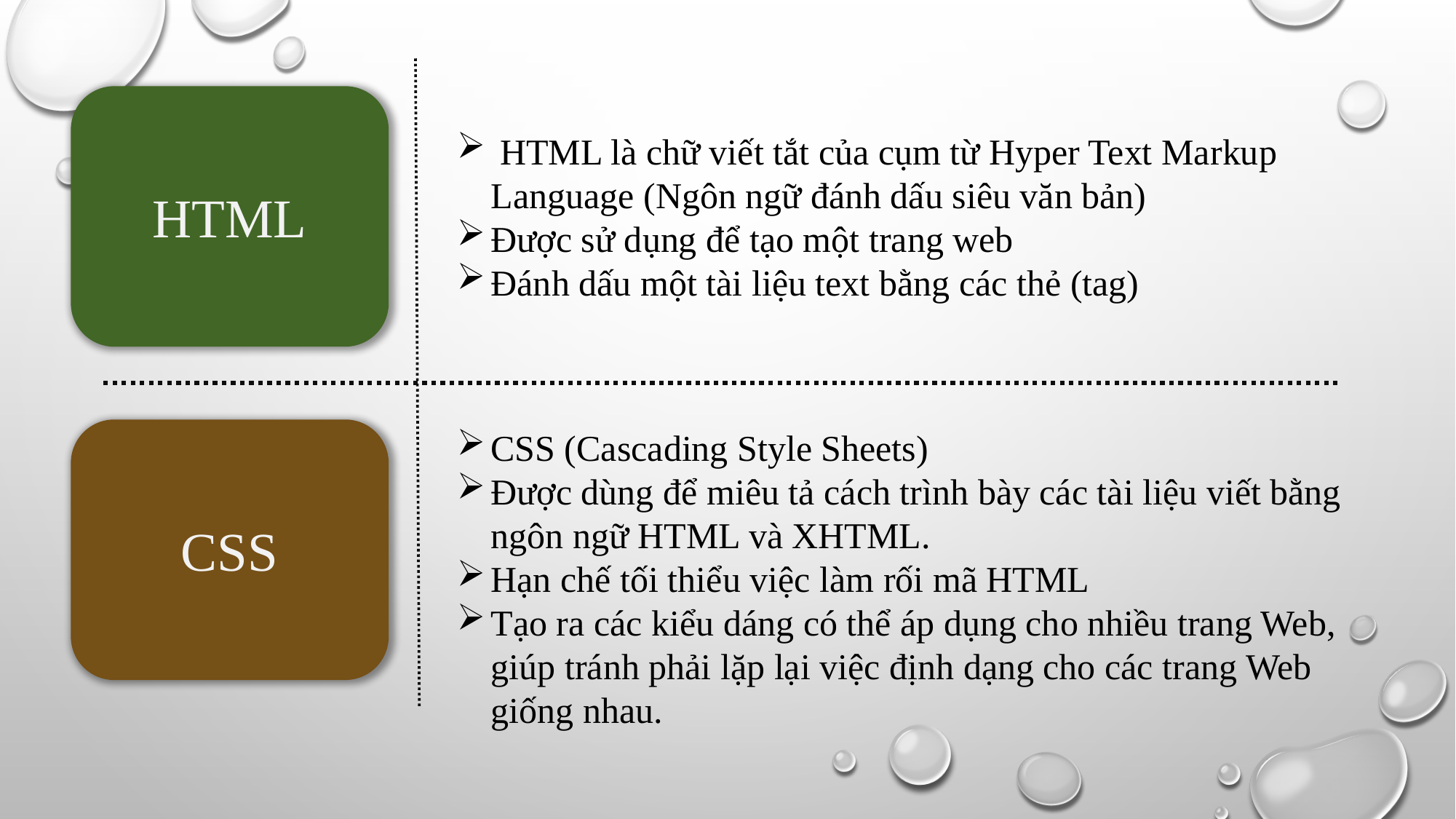

HTML là chữ viết tắt của cụm từ Hyper Text Markup Language (Ngôn ngữ đánh dấu siêu văn bản)
Được sử dụng để tạo một trang web
Đánh dấu một tài liệu text bằng các thẻ (tag)
HTML

CSS (Cascading Style Sheets)
Được dùng để miêu tả cách trình bày các tài liệu viết bằng ngôn ngữ HTML và XHTML.
Hạn chế tối thiểu việc làm rối mã HTML
Tạo ra các kiểu dáng có thể áp dụng cho nhiều trang Web, giúp tránh phải lặp lại việc định dạng cho các trang Web giống nhau.
CSS